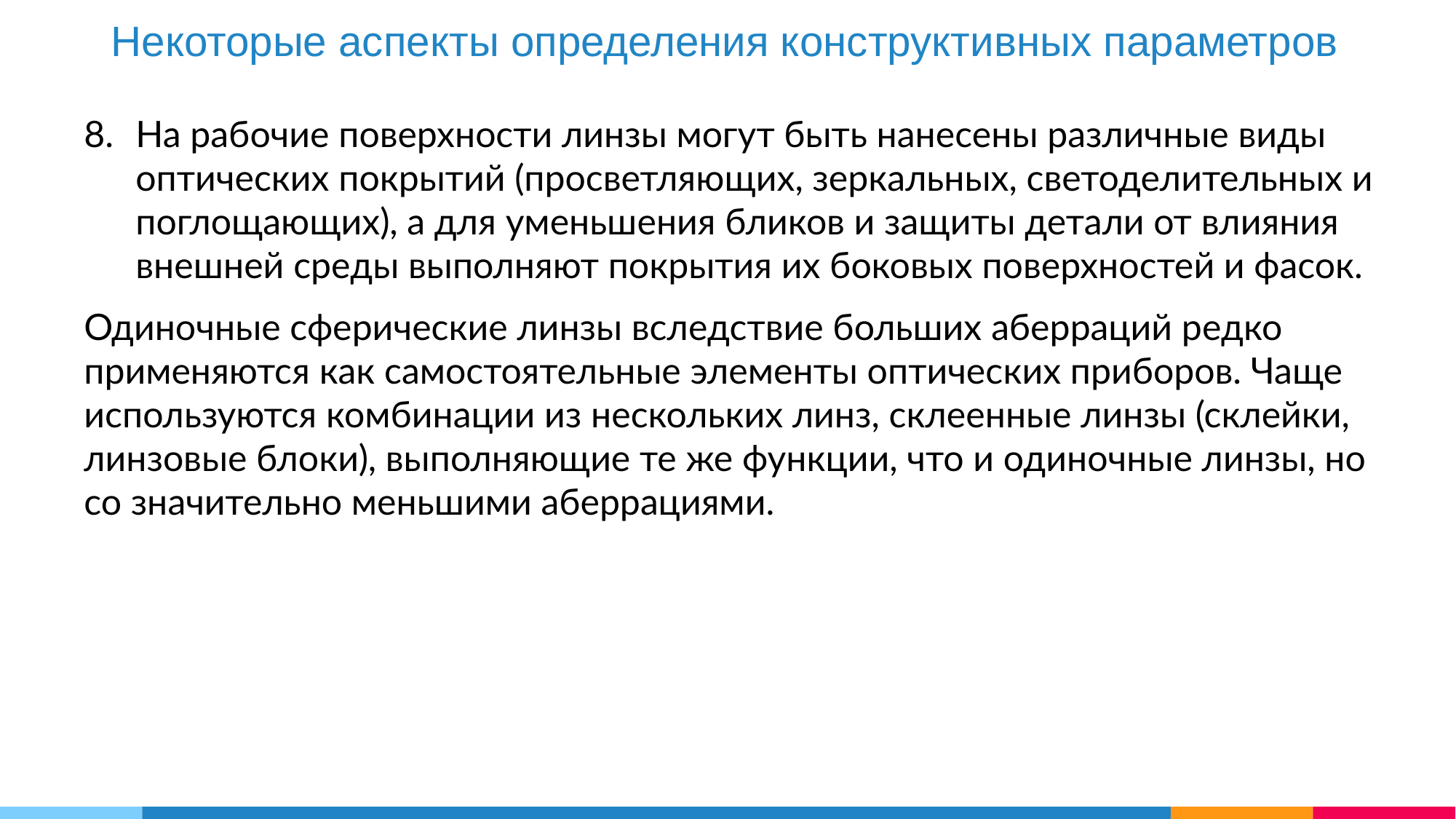

Некоторые аспекты определения конструктивных параметров

На рабочие поверхности линзы могут быть нанесены различные виды оптических покрытий (просветляющих, зеркальных, светоделительных и поглощающих), а для уменьшения бликов и защиты детали от влияния внешней среды выполняют покрытия их боковых поверхностей и фасок.
Одиночные сферические линзы вследствие больших аберраций редко применяются как самостоятельные элементы оптических приборов. Чаще используются комбинации из нескольких линз, склеенные линзы (склейки, линзовые блоки), выполняющие те же функции, что и одиночные линзы, но со значительно меньшими аберрациями.